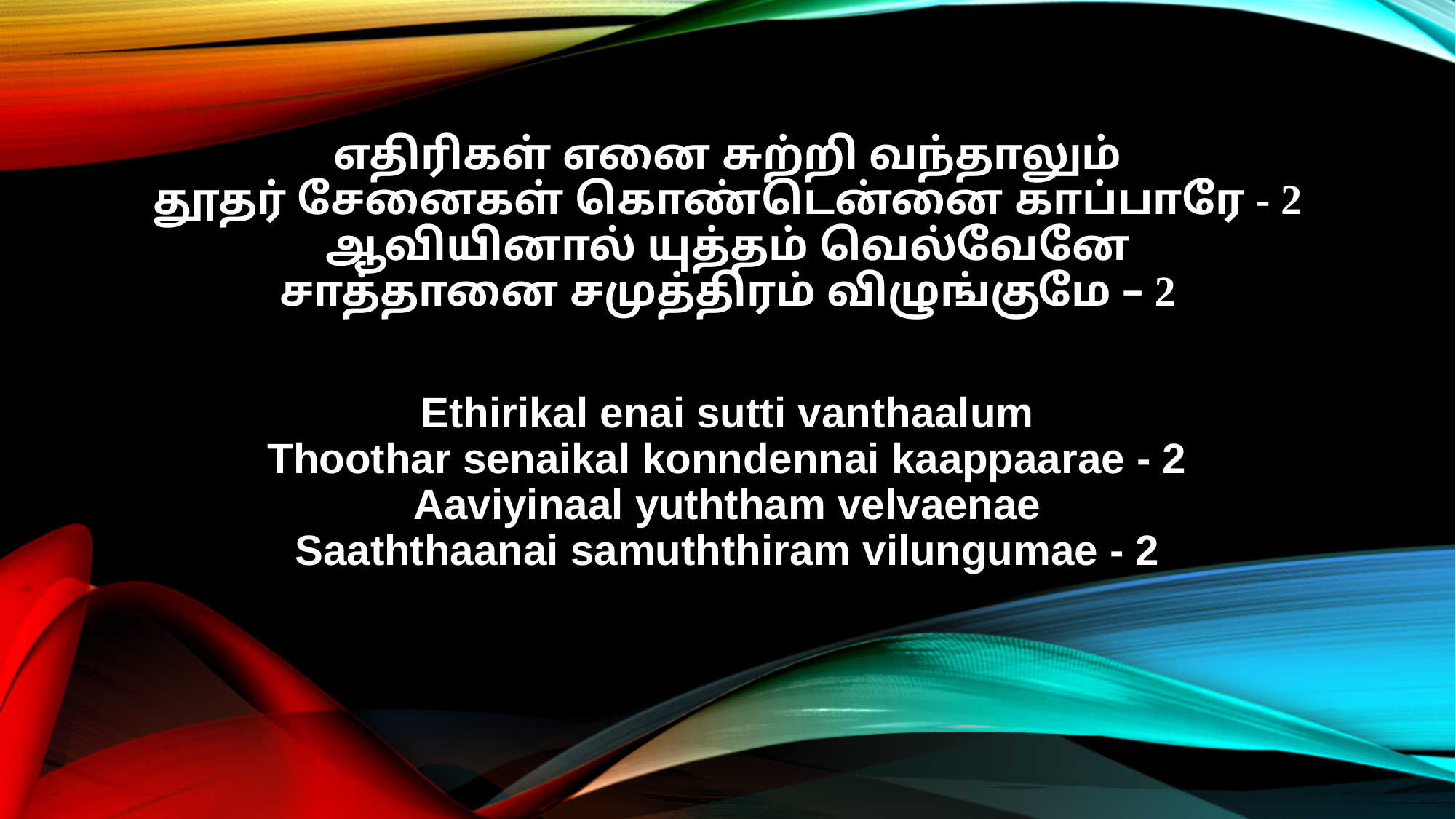

எதிரிகள் எனை சுற்றி வந்தாலும்
தூதர் சேனைகள் கொண்டென்னை காப்பாரே - 2
ஆவியினால் யுத்தம் வெல்வேனே
சாத்தானை சமுத்திரம் விழுங்குமே – 2

Ethirikal enai sutti vanthaalum
Thoothar senaikal konndennai kaappaarae - 2
Aaviyinaal yuththam velvaenae
Saaththaanai samuththiram vilungumae - 2